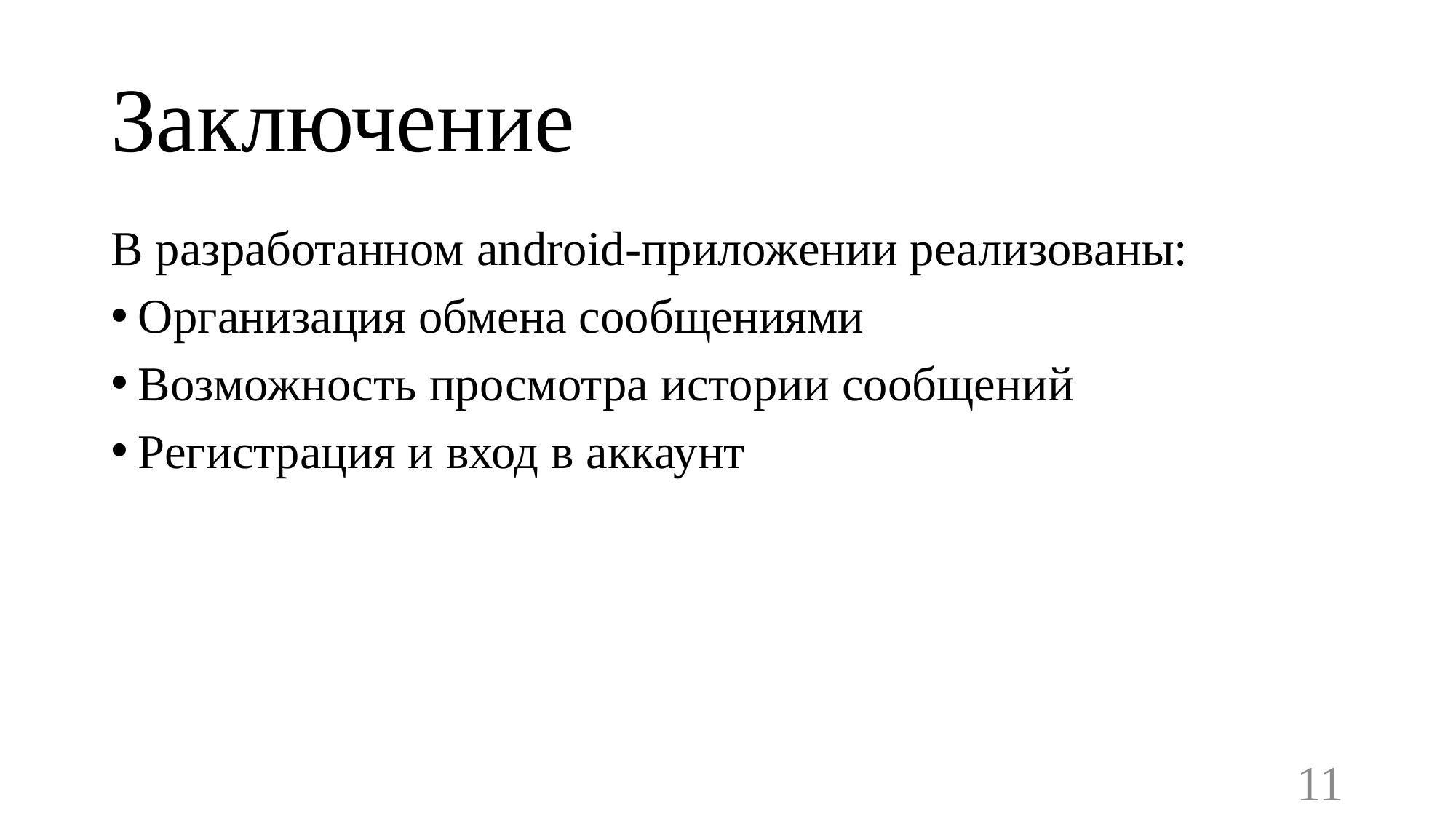

# Заключение
В разработанном android-приложении реализованы:
Организация обмена сообщениями
Возможность просмотра истории сообщений
Регистрация и вход в аккаунт
11